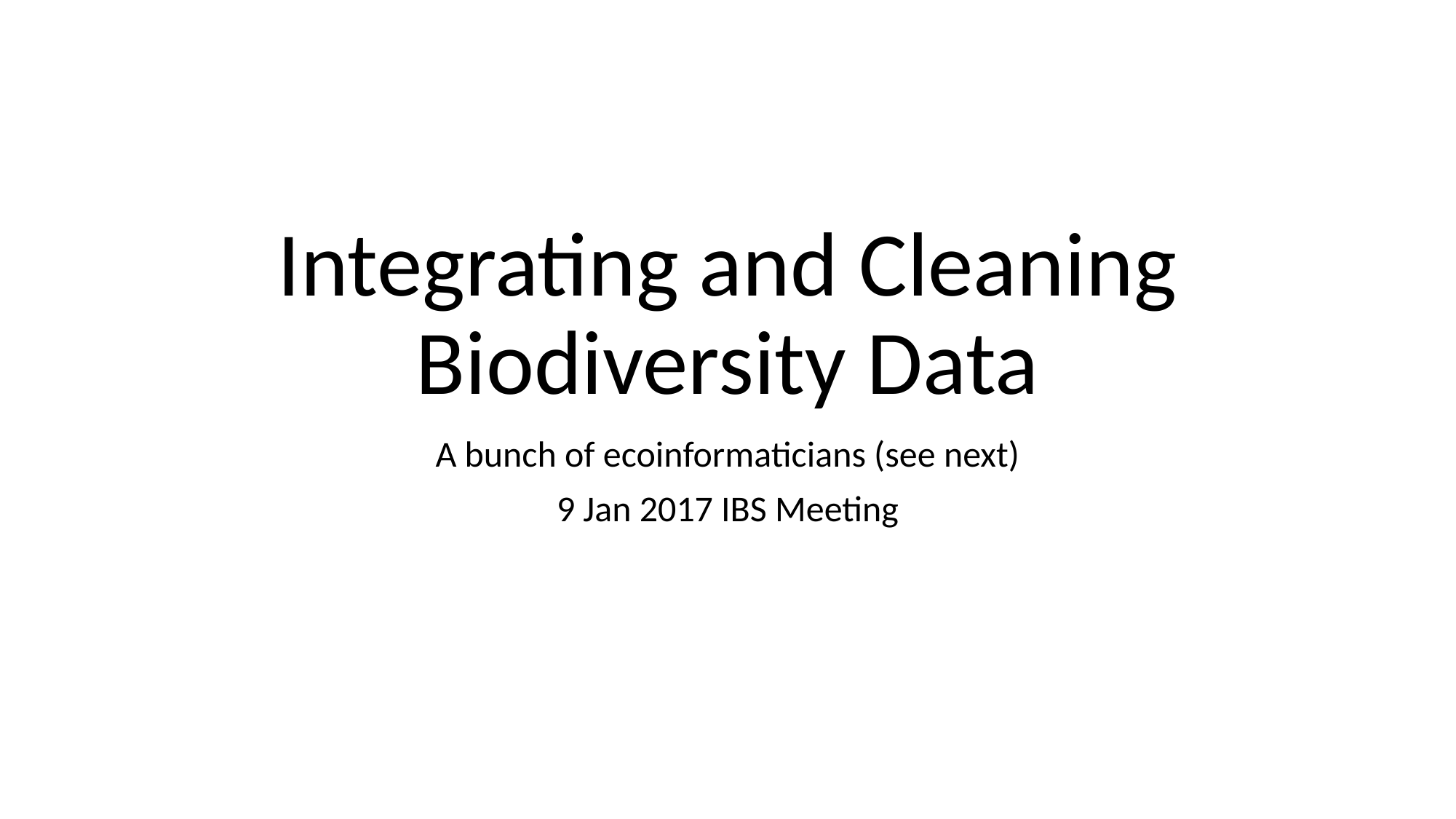

# Integrating and Cleaning Biodiversity Data
A bunch of ecoinformaticians (see next)
9 Jan 2017 IBS Meeting